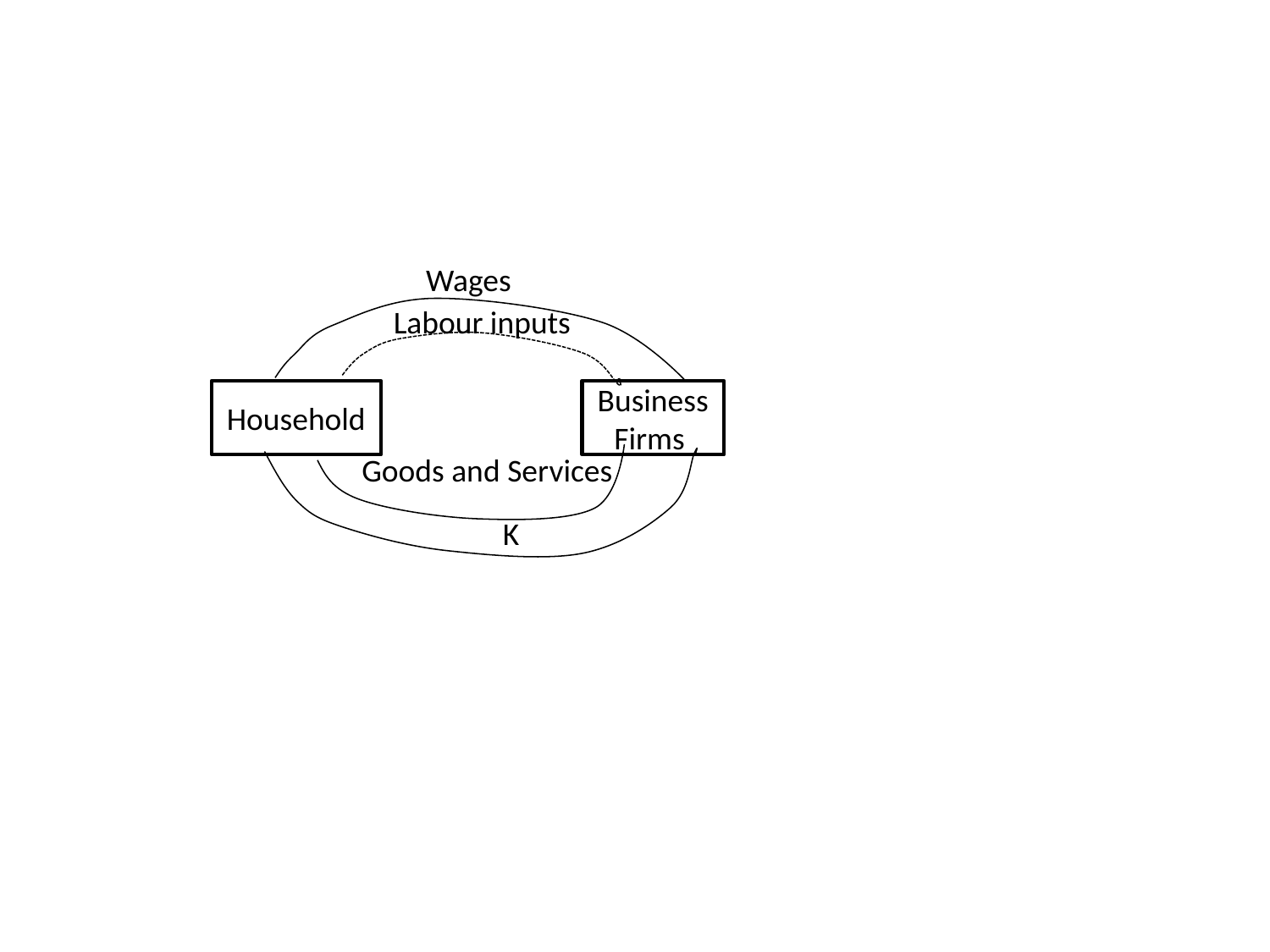

Wages
Labour inputs

Household
Business Firms

Goods and Services

K